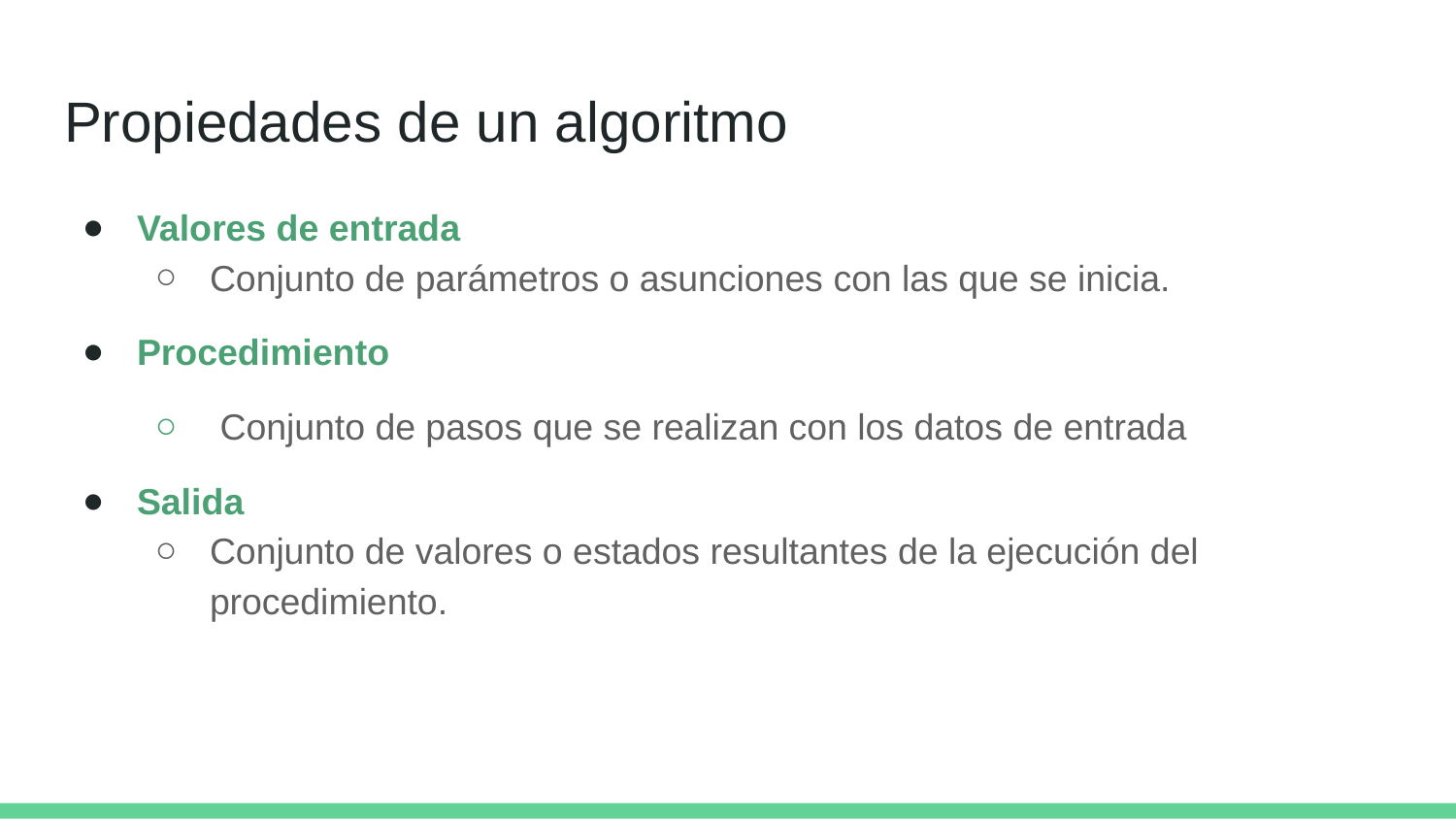

# Propiedades de un algoritmo
Valores de entrada
Conjunto de parámetros o asunciones con las que se inicia.
Procedimiento
 Conjunto de pasos que se realizan con los datos de entrada
Salida
Conjunto de valores o estados resultantes de la ejecución del procedimiento.